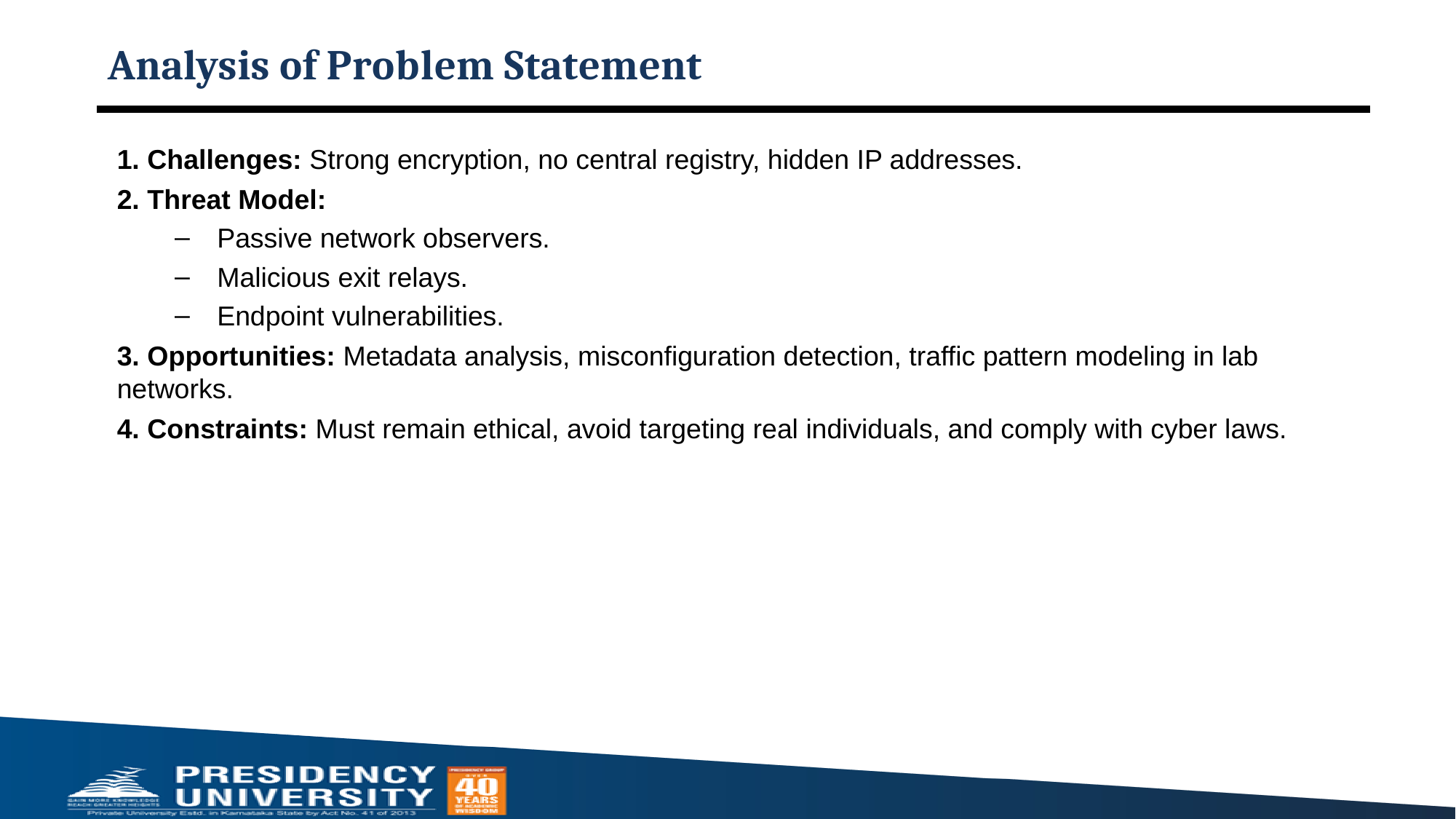

# Analysis of Problem Statement
1. Challenges: Strong encryption, no central registry, hidden IP addresses.
2. Threat Model:
Passive network observers.
Malicious exit relays.
Endpoint vulnerabilities.
3. Opportunities: Metadata analysis, misconfiguration detection, traffic pattern modeling in lab networks.
4. Constraints: Must remain ethical, avoid targeting real individuals, and comply with cyber laws.